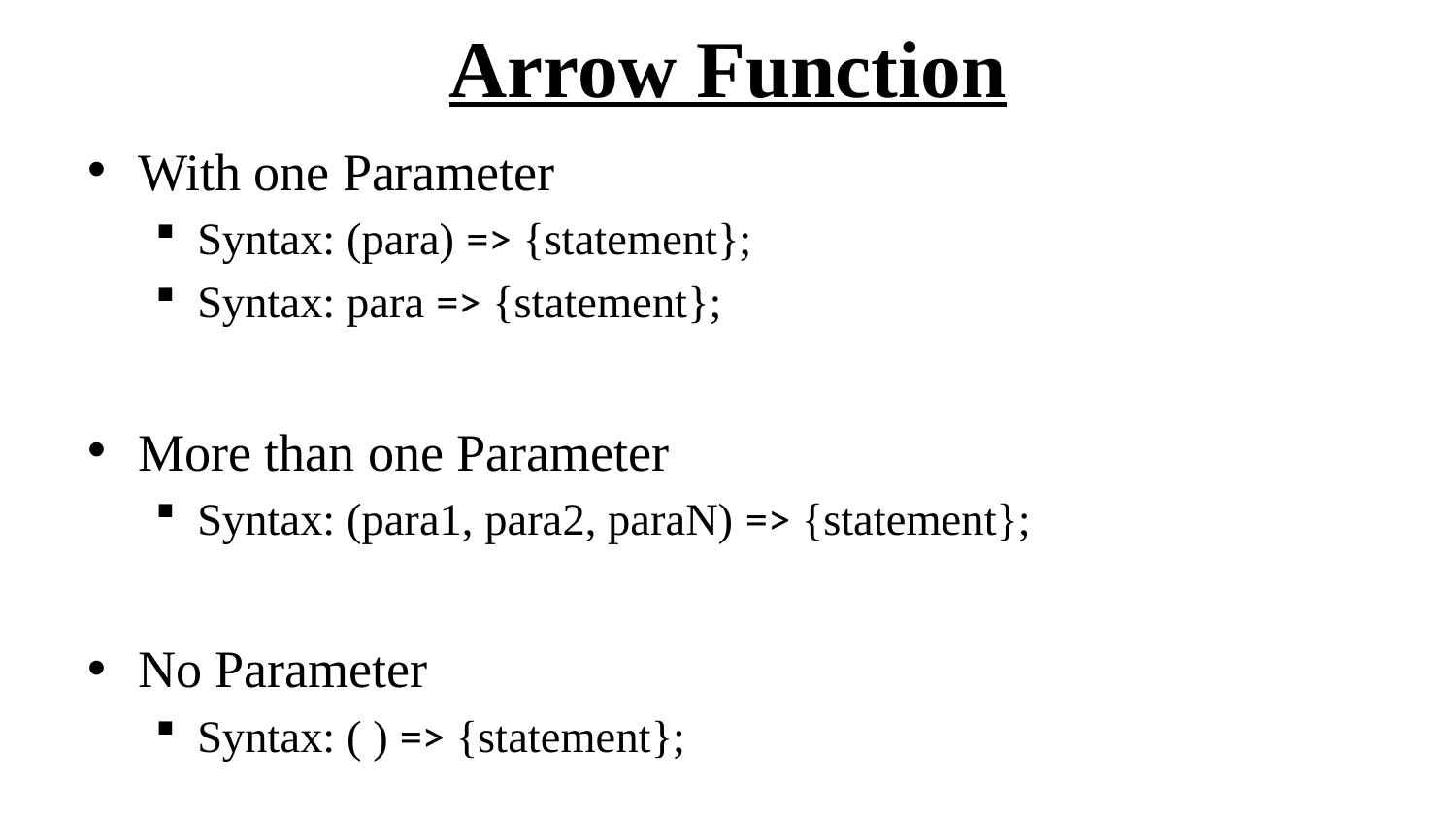

# Arrow Function
With one Parameter
Syntax: (para) => {statement};
Syntax: para => {statement};

More than one Parameter
Syntax: (para1, para2, paraN) => {statement};

No Parameter
Syntax: ( ) => {statement};